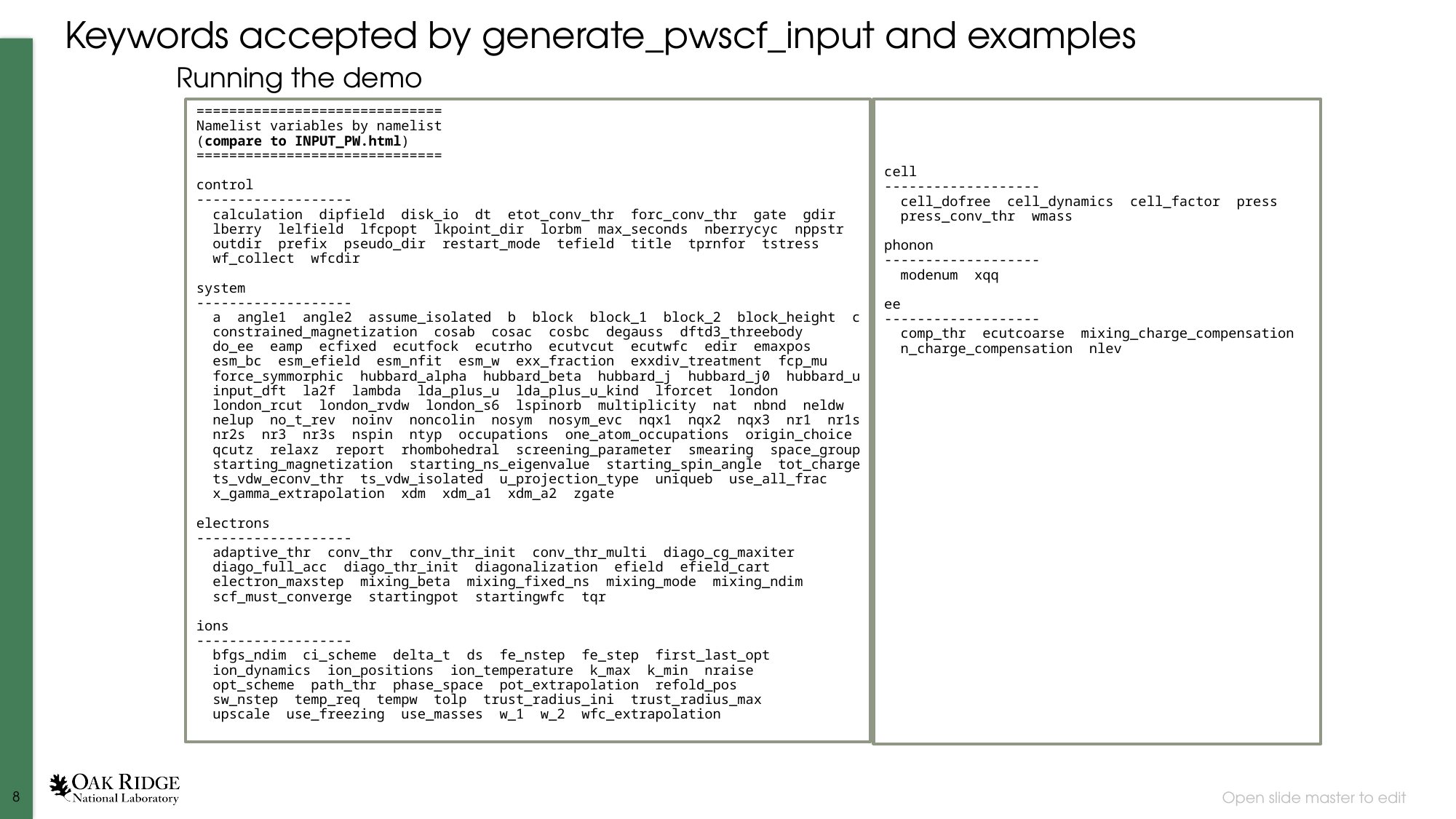

# Keywords accepted by generate_pwscf_input and examples
Running the demo

cell
-------------------
  cell_dofree  cell_dynamics  cell_factor  press
  press_conv_thr  wmass

phonon
-------------------
  modenum  xqq

ee
-------------------
  comp_thr  ecutcoarse  mixing_charge_compensation
  n_charge_compensation  nlev

==============================
Namelist variables by namelist
(compare to INPUT_PW.html)
==============================

control
-------------------
  calculation  dipfield  disk_io  dt  etot_conv_thr  forc_conv_thr  gate  gdir
  lberry  lelfield  lfcpopt  lkpoint_dir  lorbm  max_seconds  nberrycyc  nppstr
  outdir  prefix  pseudo_dir  restart_mode  tefield  title  tprnfor  tstress
  wf_collect  wfcdir

system
-------------------
  a  angle1  angle2  assume_isolated  b  block  block_1  block_2  block_height  c
  constrained_magnetization  cosab  cosac  cosbc  degauss  dftd3_threebody
  do_ee  eamp  ecfixed  ecutfock  ecutrho  ecutvcut  ecutwfc  edir  emaxpos
  esm_bc  esm_efield  esm_nfit  esm_w  exx_fraction  exxdiv_treatment  fcp_mu
  force_symmorphic  hubbard_alpha  hubbard_beta  hubbard_j  hubbard_j0  hubbard_u
  input_dft  la2f  lambda  lda_plus_u  lda_plus_u_kind  lforcet  london
  london_rcut  london_rvdw  london_s6  lspinorb  multiplicity  nat  nbnd  neldw
  nelup  no_t_rev  noinv  noncolin  nosym  nosym_evc  nqx1  nqx2  nqx3  nr1  nr1s
  nr2s  nr3  nr3s  nspin  ntyp  occupations  one_atom_occupations  origin_choice
  qcutz  relaxz  report  rhombohedral  screening_parameter  smearing  space_group
  starting_magnetization  starting_ns_eigenvalue  starting_spin_angle  tot_charge
  ts_vdw_econv_thr  ts_vdw_isolated  u_projection_type  uniqueb  use_all_frac
  x_gamma_extrapolation  xdm  xdm_a1  xdm_a2  zgate

electrons
-------------------
  adaptive_thr  conv_thr  conv_thr_init  conv_thr_multi  diago_cg_maxiter
  diago_full_acc  diago_thr_init  diagonalization  efield  efield_cart
  electron_maxstep  mixing_beta  mixing_fixed_ns  mixing_mode  mixing_ndim
  scf_must_converge  startingpot  startingwfc  tqr

ions
-------------------
  bfgs_ndim  ci_scheme  delta_t  ds  fe_nstep  fe_step  first_last_opt
  ion_dynamics  ion_positions  ion_temperature  k_max  k_min  nraise
  opt_scheme  path_thr  phase_space  pot_extrapolation  refold_pos
  sw_nstep  temp_req  tempw  tolp  trust_radius_ini  trust_radius_max
  upscale  use_freezing  use_masses  w_1  w_2  wfc_extrapolation